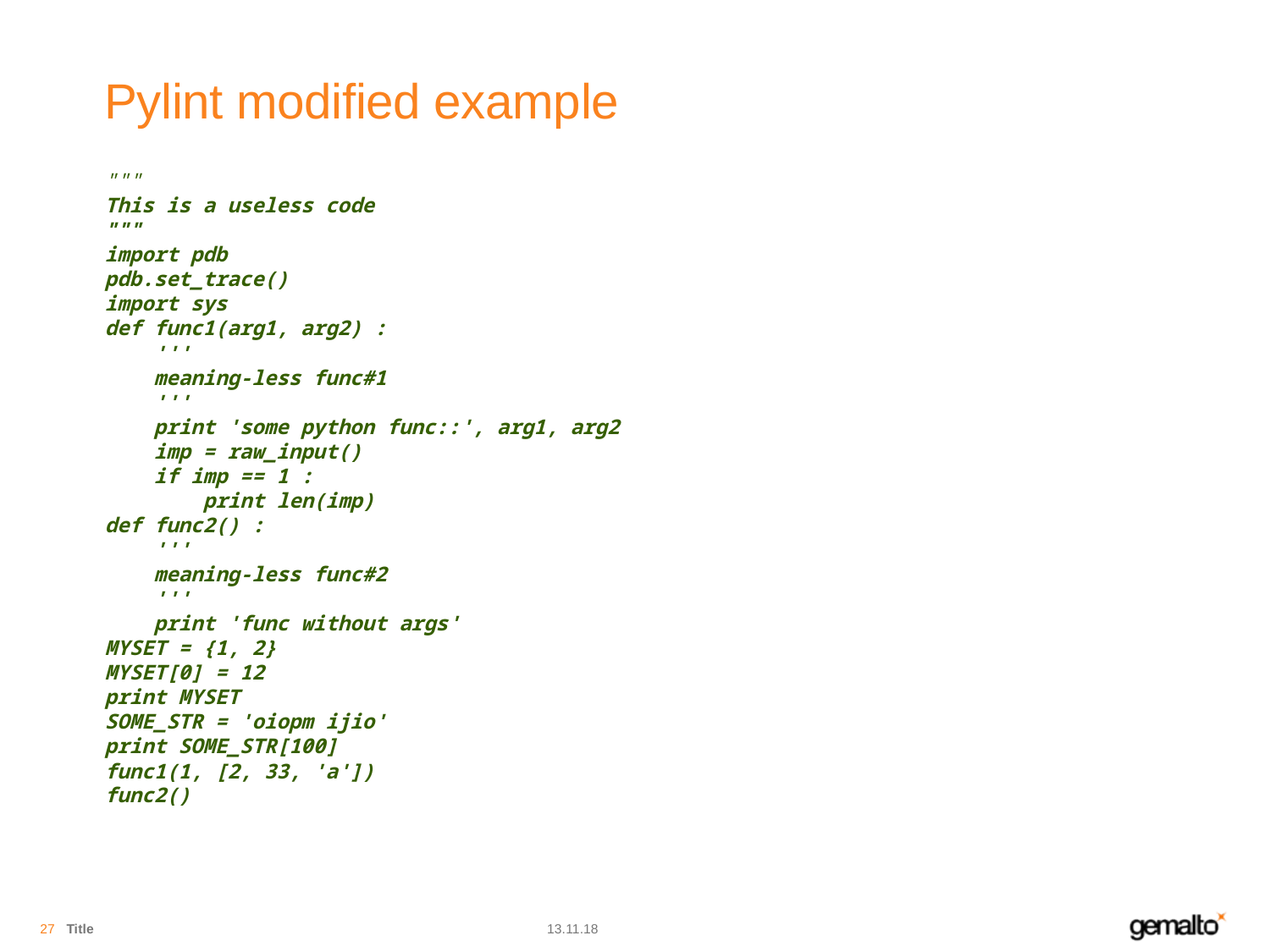

# Pylint modified example
"""
This is a useless code
"""
import pdb
pdb.set_trace()
import sys
def func1(arg1, arg2) :
    '''
    meaning-less func#1
    '''
    print 'some python func::', arg1, arg2
    imp = raw_input()
    if imp == 1 :
        print len(imp)
def func2() :
    '''
    meaning-less func#2
    '''
    print 'func without args'
MYSET = {1, 2}
MYSET[0] = 12
print MYSET
SOME_STR = 'oiopm ijio'
print SOME_STR[100]
func1(1, [2, 33, 'a'])
func2()

27
Title
13.11.18